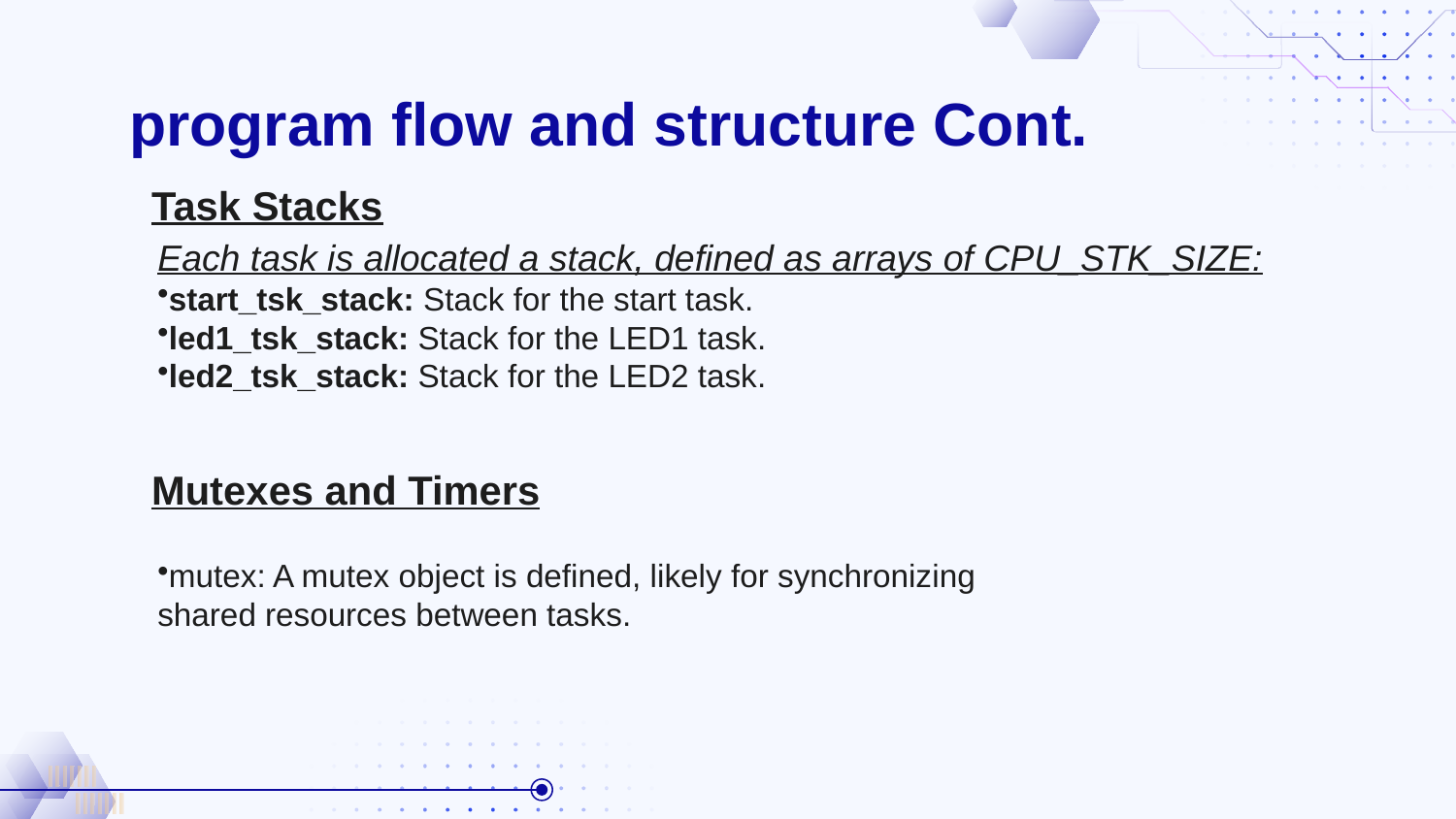

# program flow and structure Cont.
Task Stacks
Each task is allocated a stack, defined as arrays of CPU_STK_SIZE:
start_tsk_stack: Stack for the start task.
led1_tsk_stack: Stack for the LED1 task.
led2_tsk_stack: Stack for the LED2 task.

Mutexes and Timers
mutex: A mutex object is defined, likely for synchronizing    shared resources between tasks.